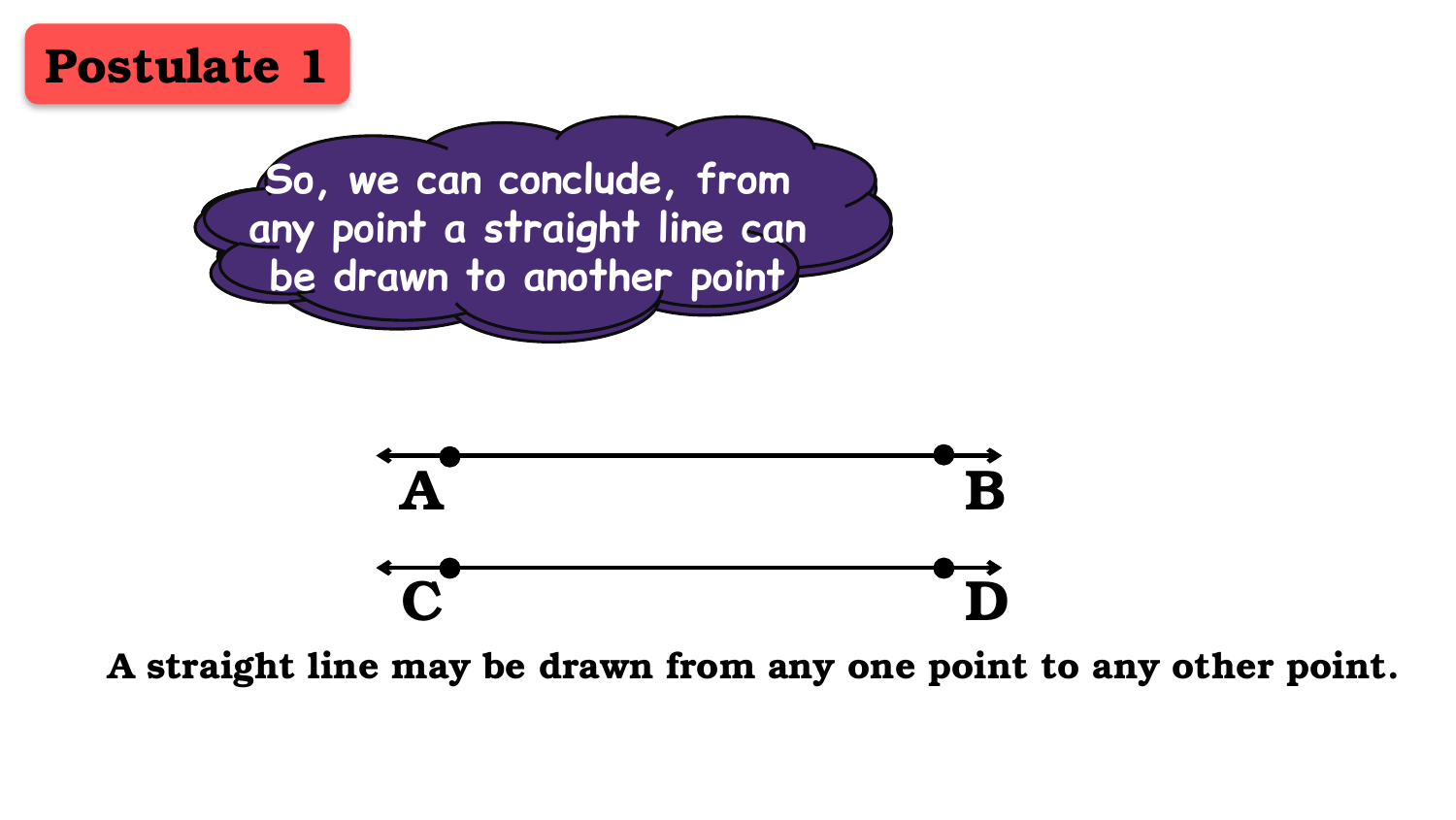

Postulate 1

So, we can conclude, from any point a straight line can be drawn to another point
Now, consider another point C
Can we draw a line passing through A and B?
Consider one more point D
Let us consider another point B
Now, can we draw a line passing through C and D?
Let us consider a point A
Yes
Yes
A
B

C
D

A straight line may be drawn from any one point to any other point.